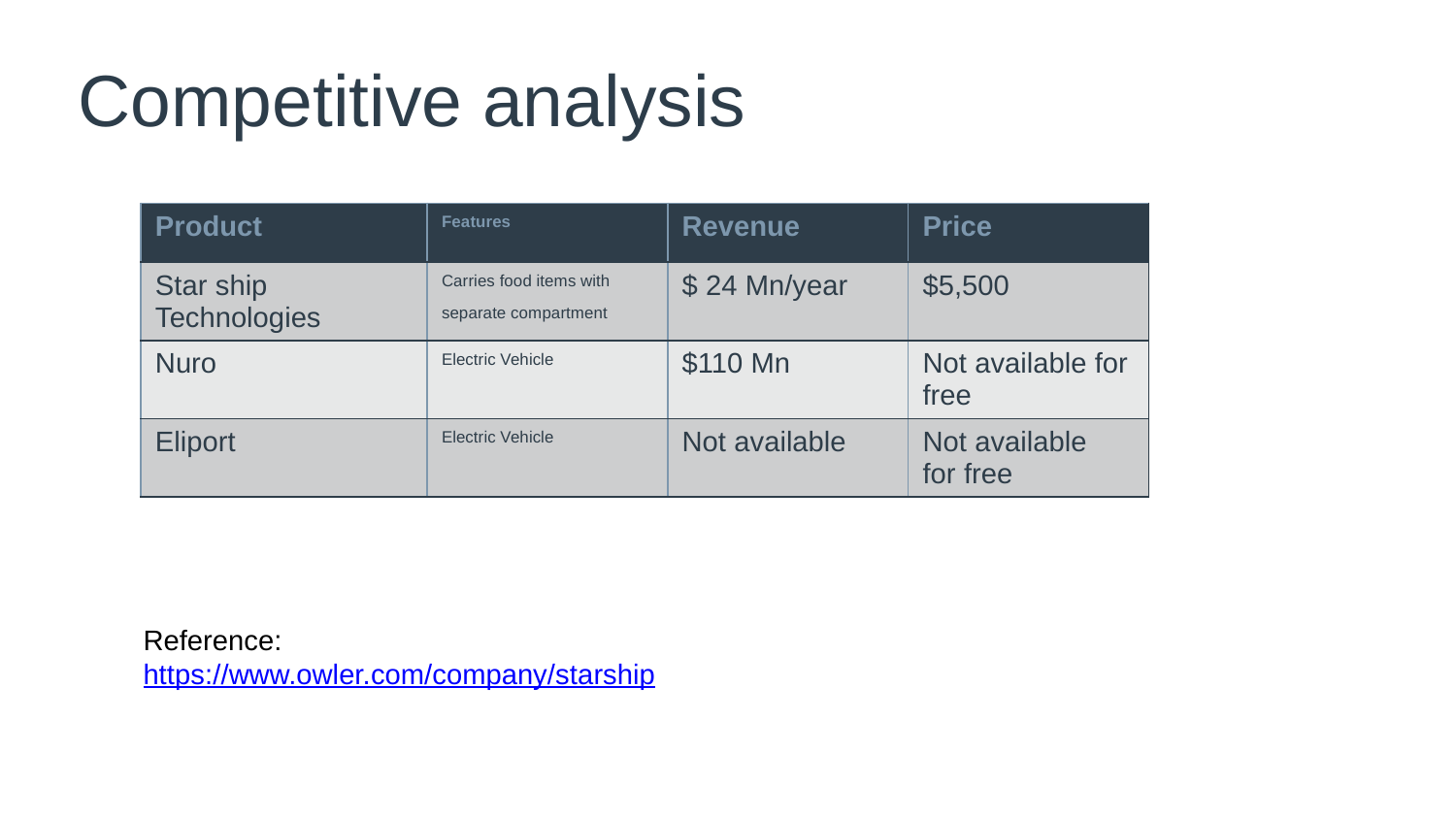

# Competitive analysis
| Product | Features | Revenue | Price |
| --- | --- | --- | --- |
| Star ship Technologies | Carries food items with separate compartment | $ 24 Mn/year | $5,500 |
| Nuro | Electric Vehicle | $110 Mn | Not available for free |
| Eliport | Electric Vehicle | Not available | Not available for free |
Reference:
https://www.owler.com/company/starship